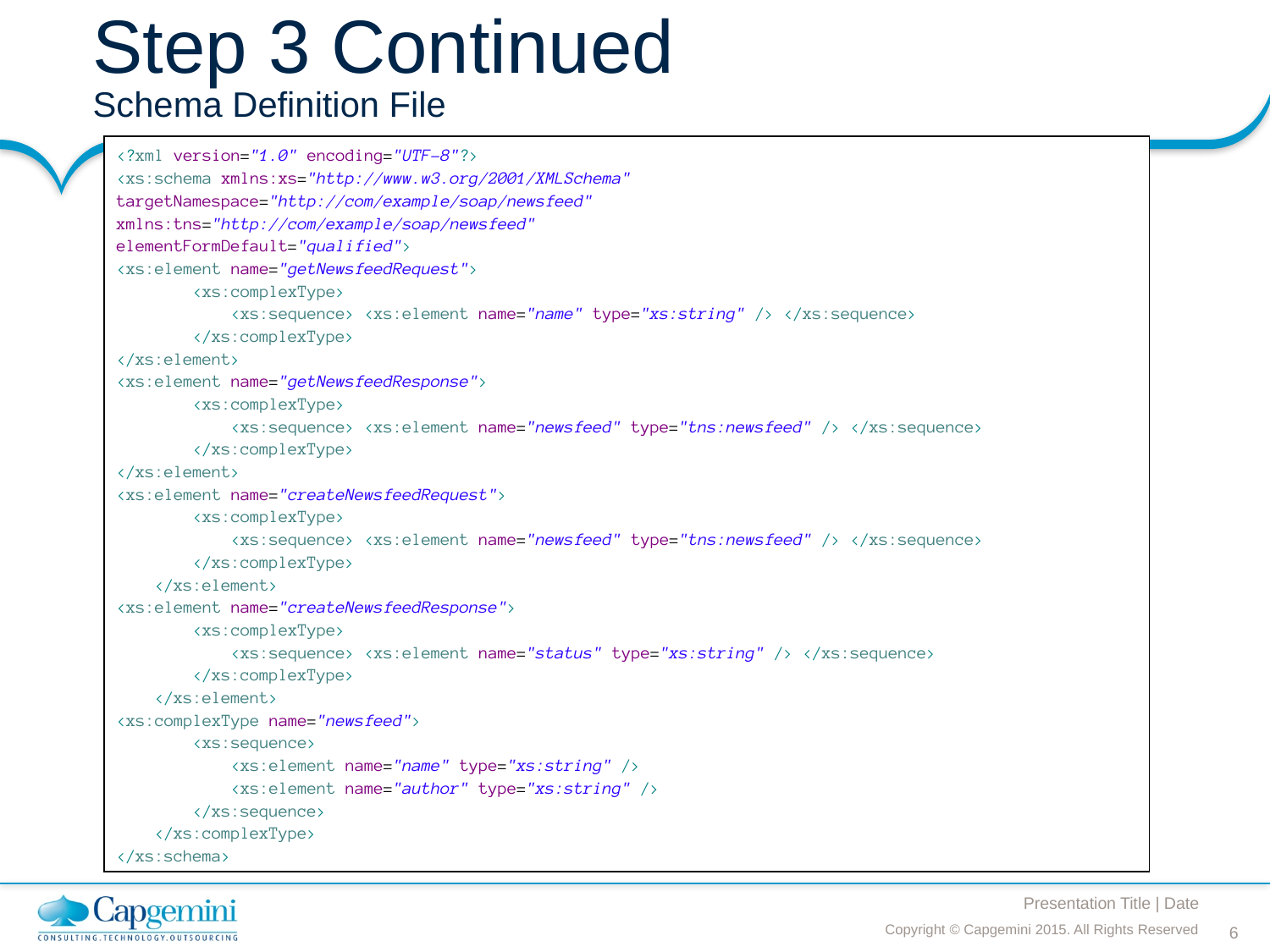

# Step 3 Continued Schema Definition File
<?xml version="1.0" encoding="UTF-8"?>
<xs:schema xmlns:xs="http://www.w3.org/2001/XMLSchema"
targetNamespace="http://com/example/soap/newsfeed"
xmlns:tns="http://com/example/soap/newsfeed"
elementFormDefault="qualified">
<xs:element name="getNewsfeedRequest">
        <xs:complexType>
            <xs:sequence> <xs:element name="name" type="xs:string" /> </xs:sequence>
        </xs:complexType>
</xs:element>
<xs:element name="getNewsfeedResponse">
        <xs:complexType>
            <xs:sequence> <xs:element name="newsfeed" type="tns:newsfeed" /> </xs:sequence>
        </xs:complexType>
</xs:element>
<xs:element name="createNewsfeedRequest">
        <xs:complexType>
            <xs:sequence> <xs:element name="newsfeed" type="tns:newsfeed" /> </xs:sequence>
        </xs:complexType>
    </xs:element>
<xs:element name="createNewsfeedResponse">
        <xs:complexType>
            <xs:sequence> <xs:element name="status" type="xs:string" /> </xs:sequence>
        </xs:complexType>
    </xs:element>
<xs:complexType name="newsfeed">
        <xs:sequence>
            <xs:element name="name" type="xs:string" />
            <xs:element name="author" type="xs:string" />
        </xs:sequence>
    </xs:complexType>
</xs:schema>